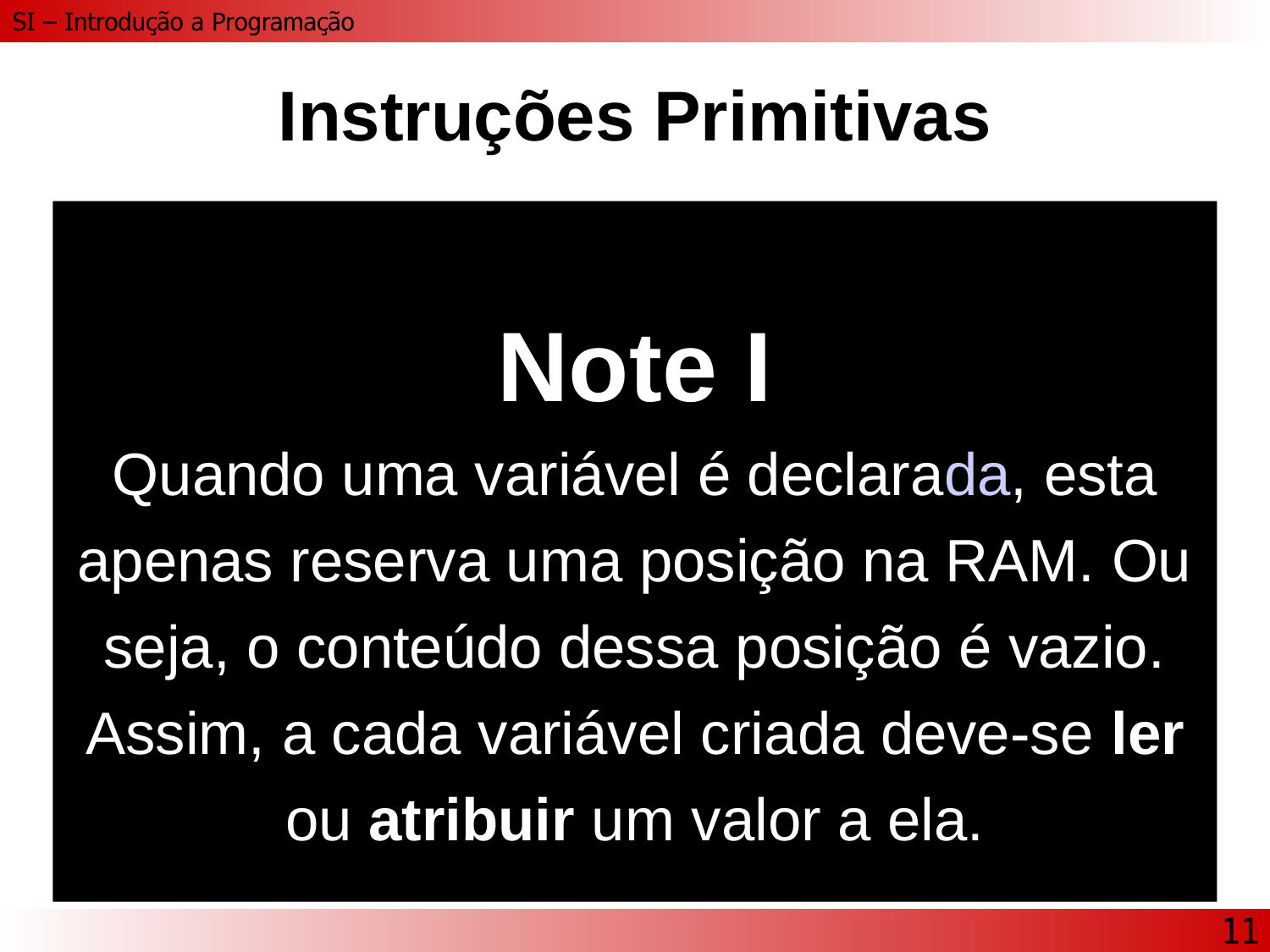

# Instruções Primitivas

Note I
Quando uma variável é declarada, esta apenas reserva uma posição na RAM. Ou seja, o conteúdo dessa posição é vazio. Assim, a cada variável criada deve-se ler ou atribuir um valor a ela.

11